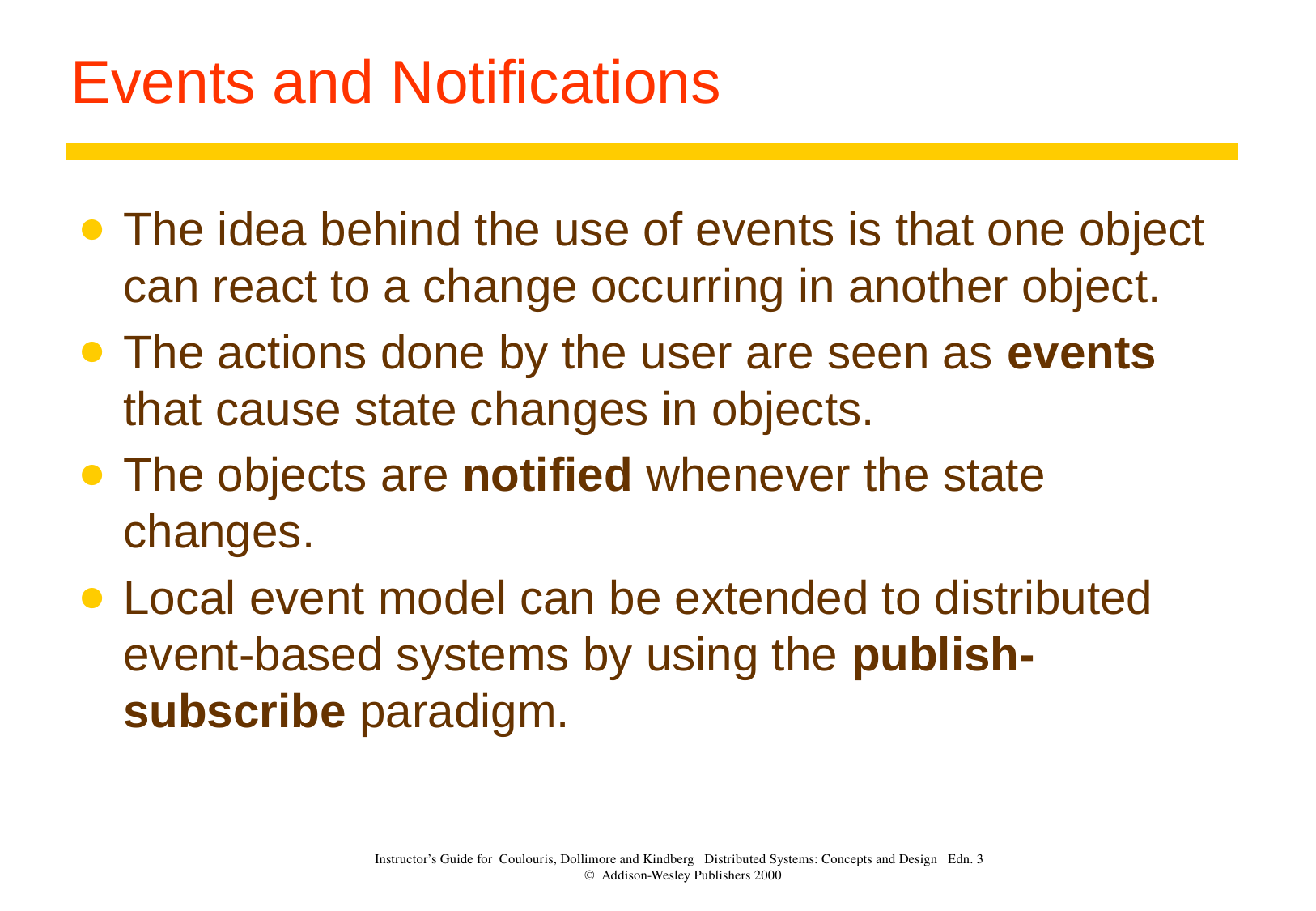

# Events and Notifications
The idea behind the use of events is that one object can react to a change occurring in another object.
The actions done by the user are seen as events that cause state changes in objects.
The objects are notified whenever the state changes.
Local event model can be extended to distributed event-based systems by using the publish-subscribe paradigm.
Instructor’s Guide for  Coulouris, Dollimore and Kindberg   Distributed Systems: Concepts and Design   Edn. 3
©  Addison-Wesley Publishers 2000